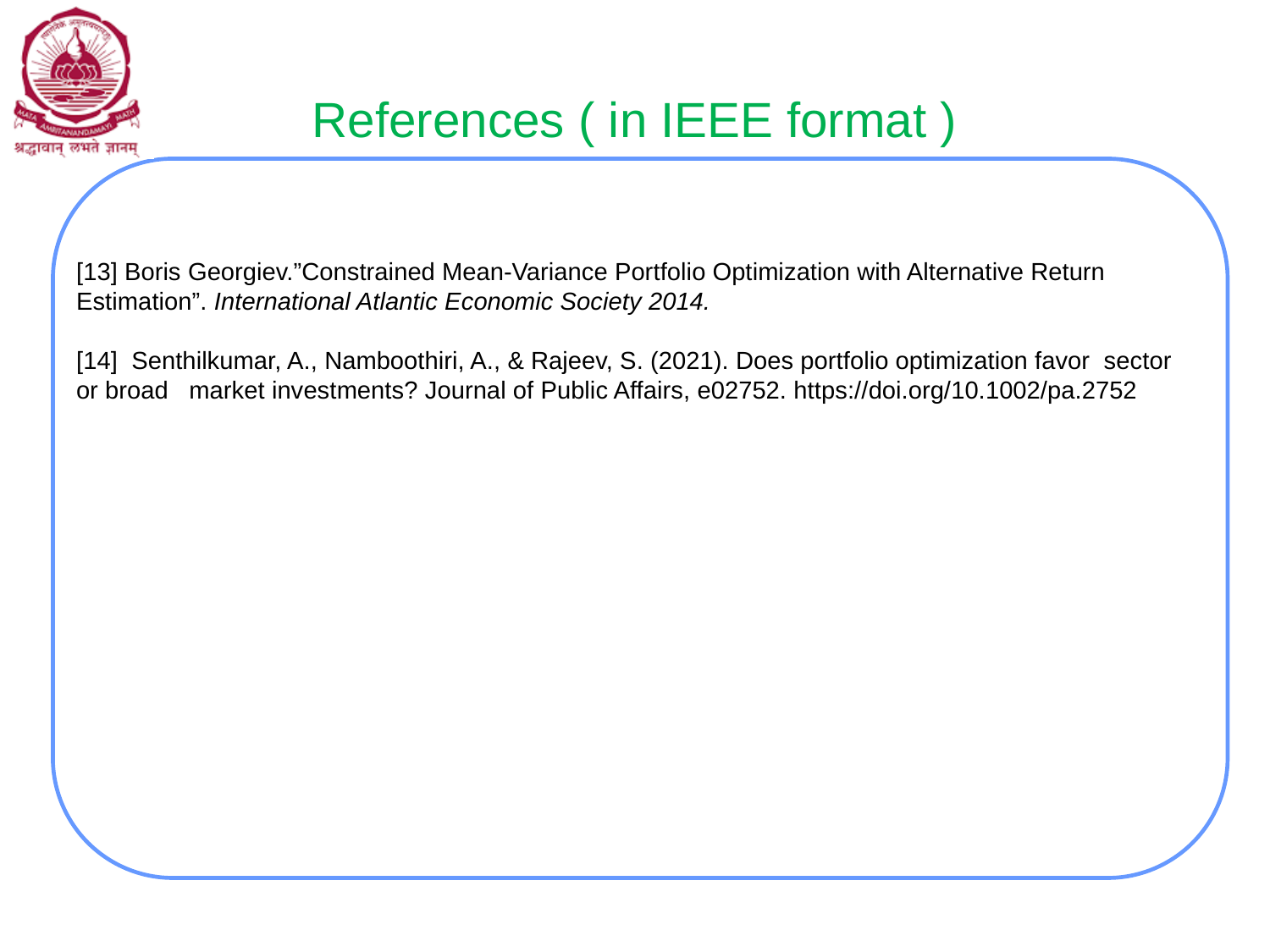

# References ( in IEEE format )
[13] Boris Georgiev.”Constrained Mean-Variance Portfolio Optimization with Alternative Return Estimation”. International Atlantic Economic Society 2014.

[14]  Senthilkumar, A., Namboothiri, A., & Rajeev, S. (2021). Does portfolio optimization favor  sector or broad   market investments? Journal of Public Affairs, e02752. https://doi.org/10.1002/pa.2752